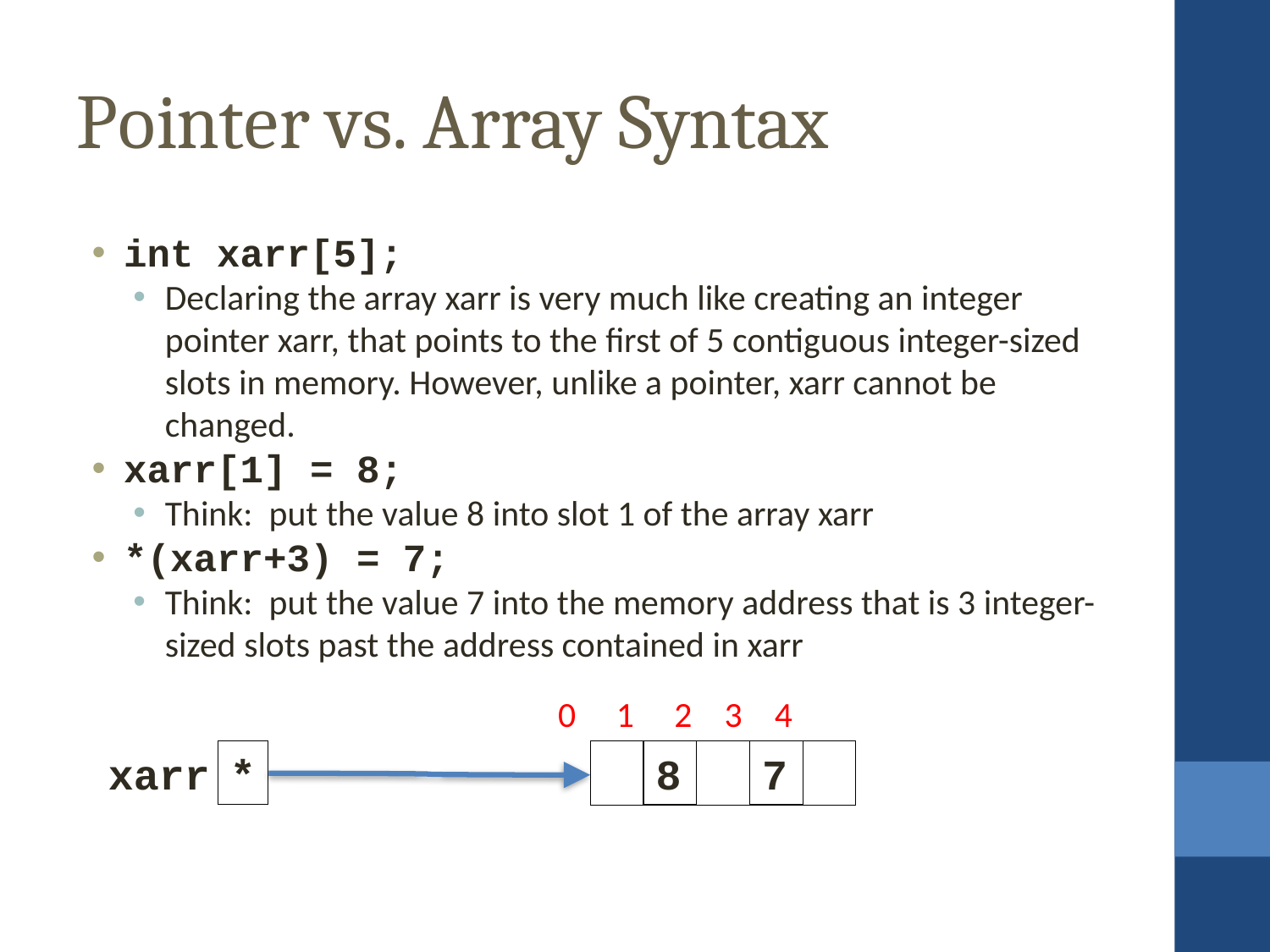

Pointer vs. Array Syntax
int xarr[5];
Declaring the array xarr is very much like creating an integer pointer xarr, that points to the first of 5 contiguous integer-sized slots in memory. However, unlike a pointer, xarr cannot be changed.
xarr[1] = 8;
Think:  put the value 8 into slot 1 of the array xarr
*(xarr+3) = 7;
Think:  put the value 7 into the memory address that is 3 integer-sized slots past the address contained in xarr
0     1     2    3    4
xarr
*

8

7